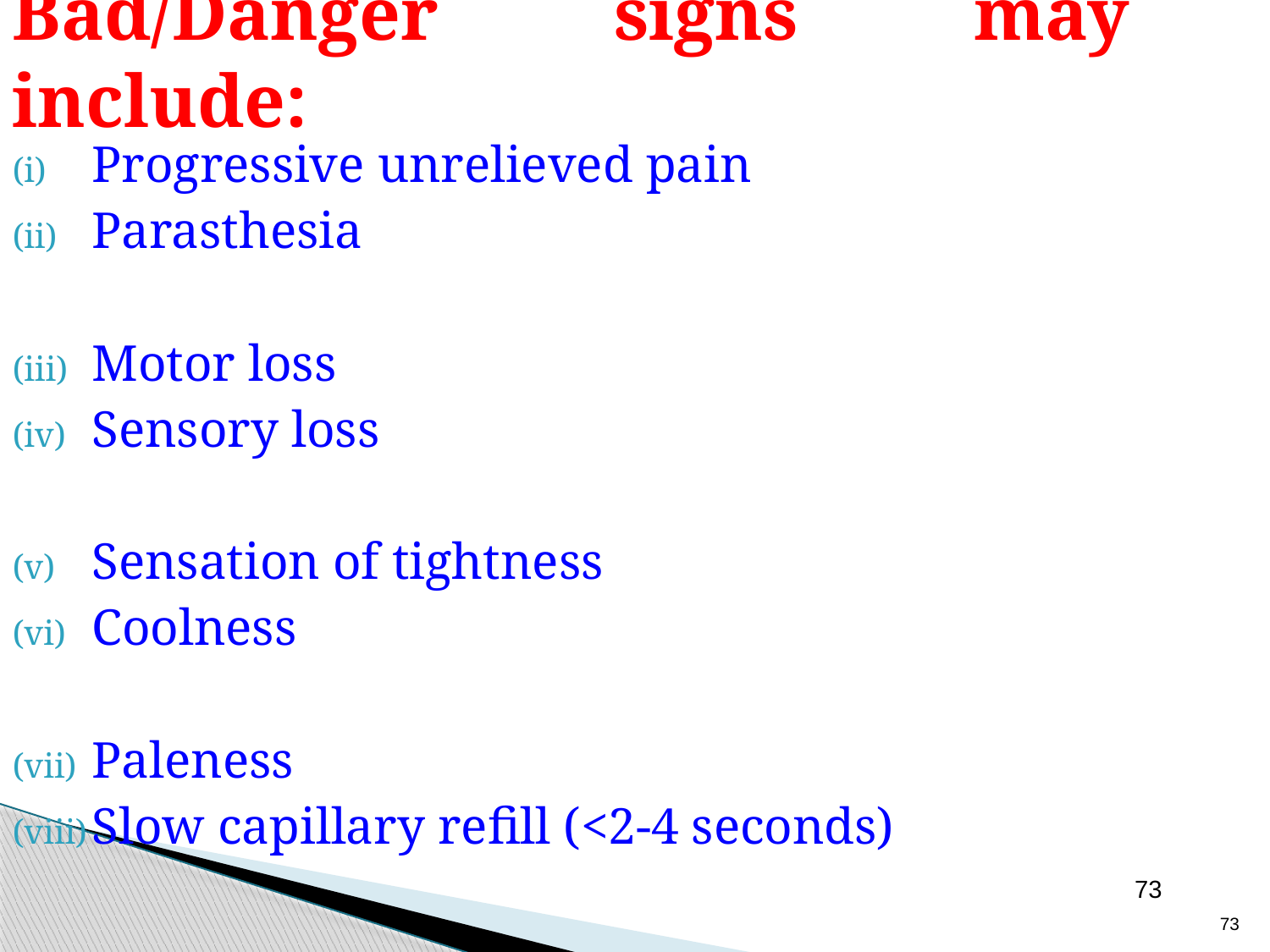

# Bad/Danger signs may include:
Progressive unrelieved pain
Parasthesia

Motor loss
Sensory loss

Sensation of tightness
Coolness

Paleness
Slow capillary refill (<2-4 seconds)
73
73